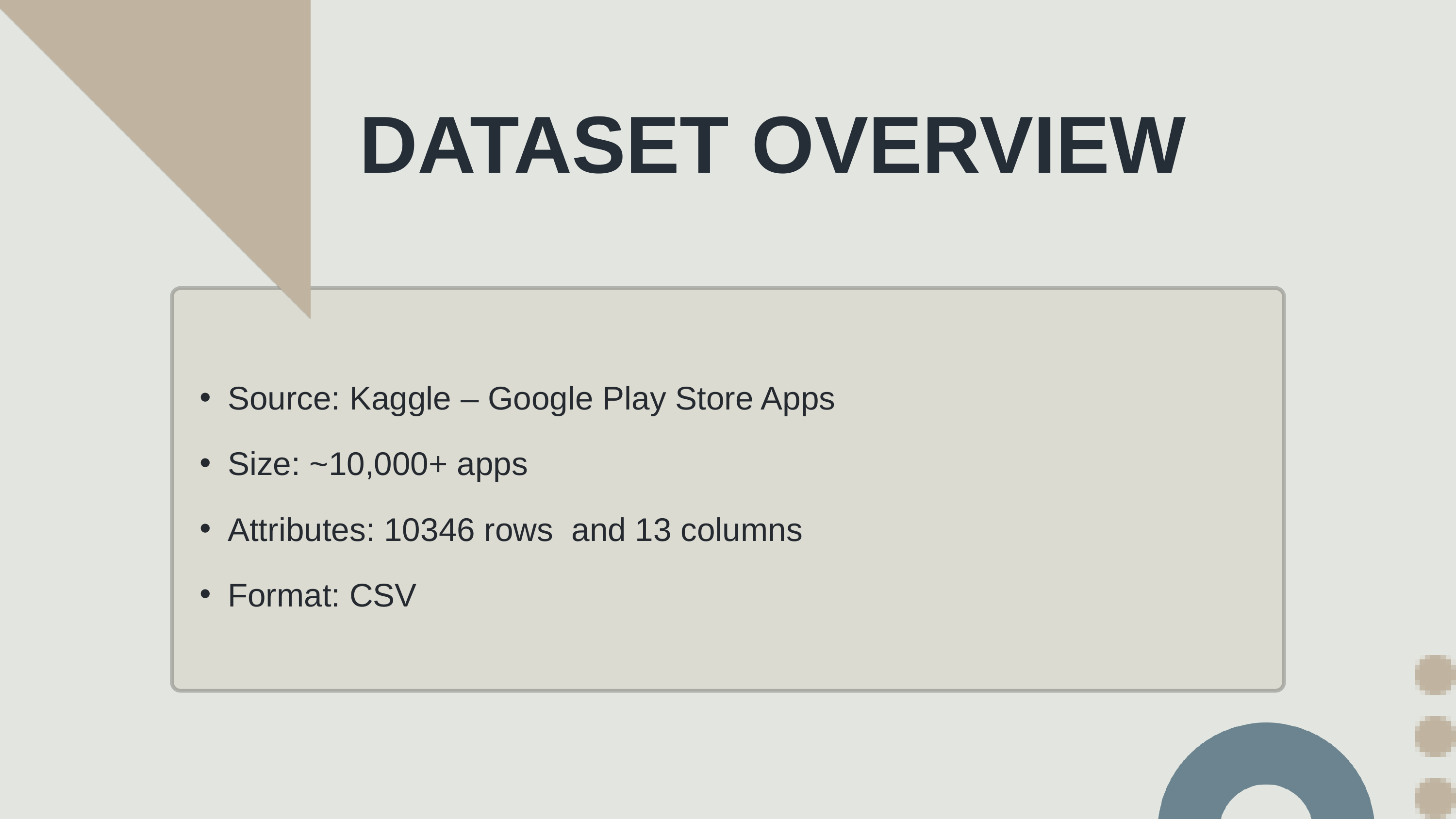

DATASET OVERVIEW

Source: Kaggle – Google Play Store Apps
Size: ~10,000+ apps
Attributes: 10346 rows  and 13 columns
Format: CSV